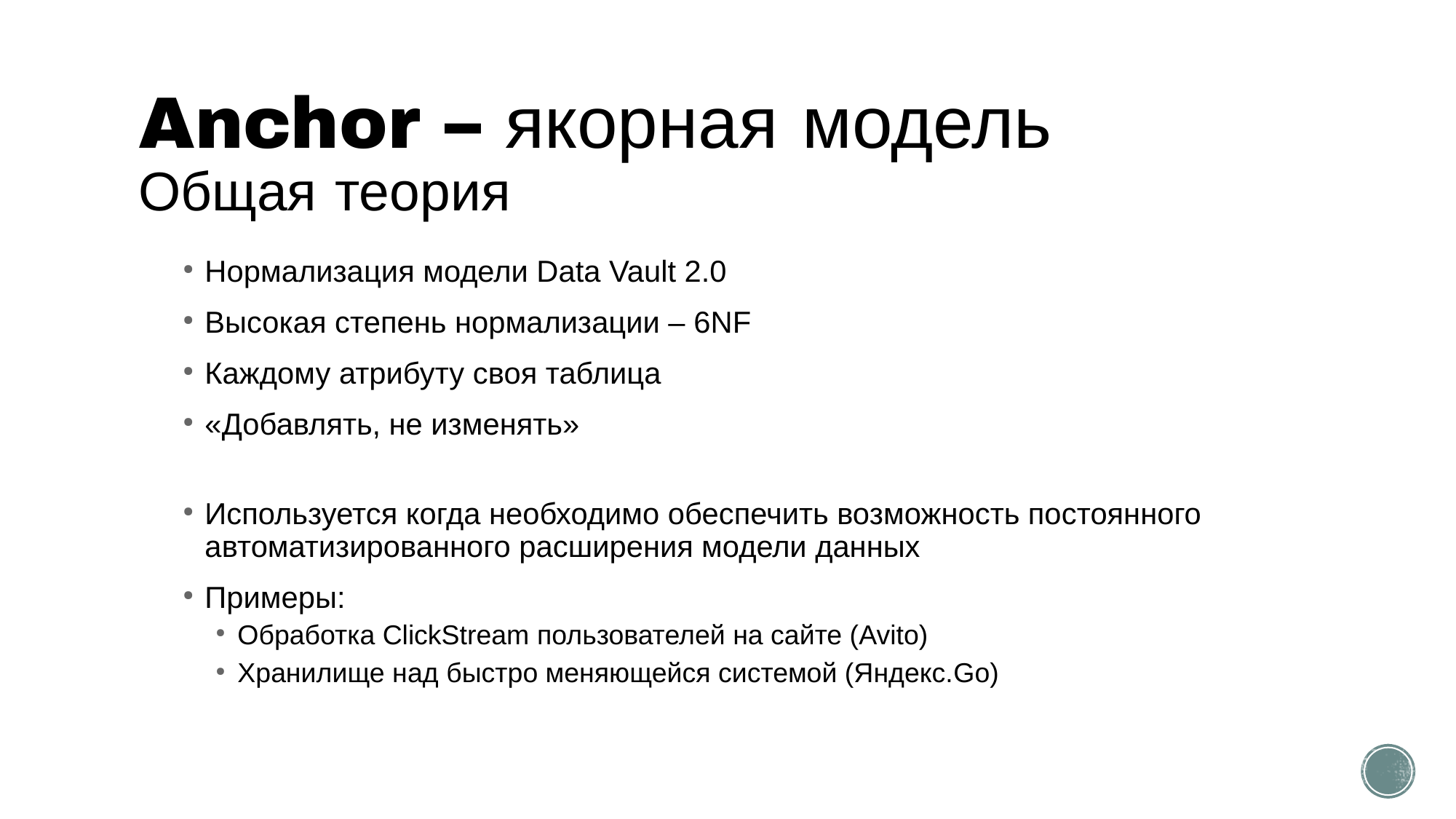

# Anchor – якорная модель Общая теория
Нормализация модели Data Vault 2.0
Высокая степень нормализации – 6NF
Каждому атрибуту своя таблица
«Добавлять, не изменять»

Используется когда необходимо обеспечить возможность постоянного автоматизированного расширения модели данных
Примеры:
Обработка ClickStream пользователей на сайте (Avito)
Хранилище над быстро меняющейся системой (Яндекс.Go)